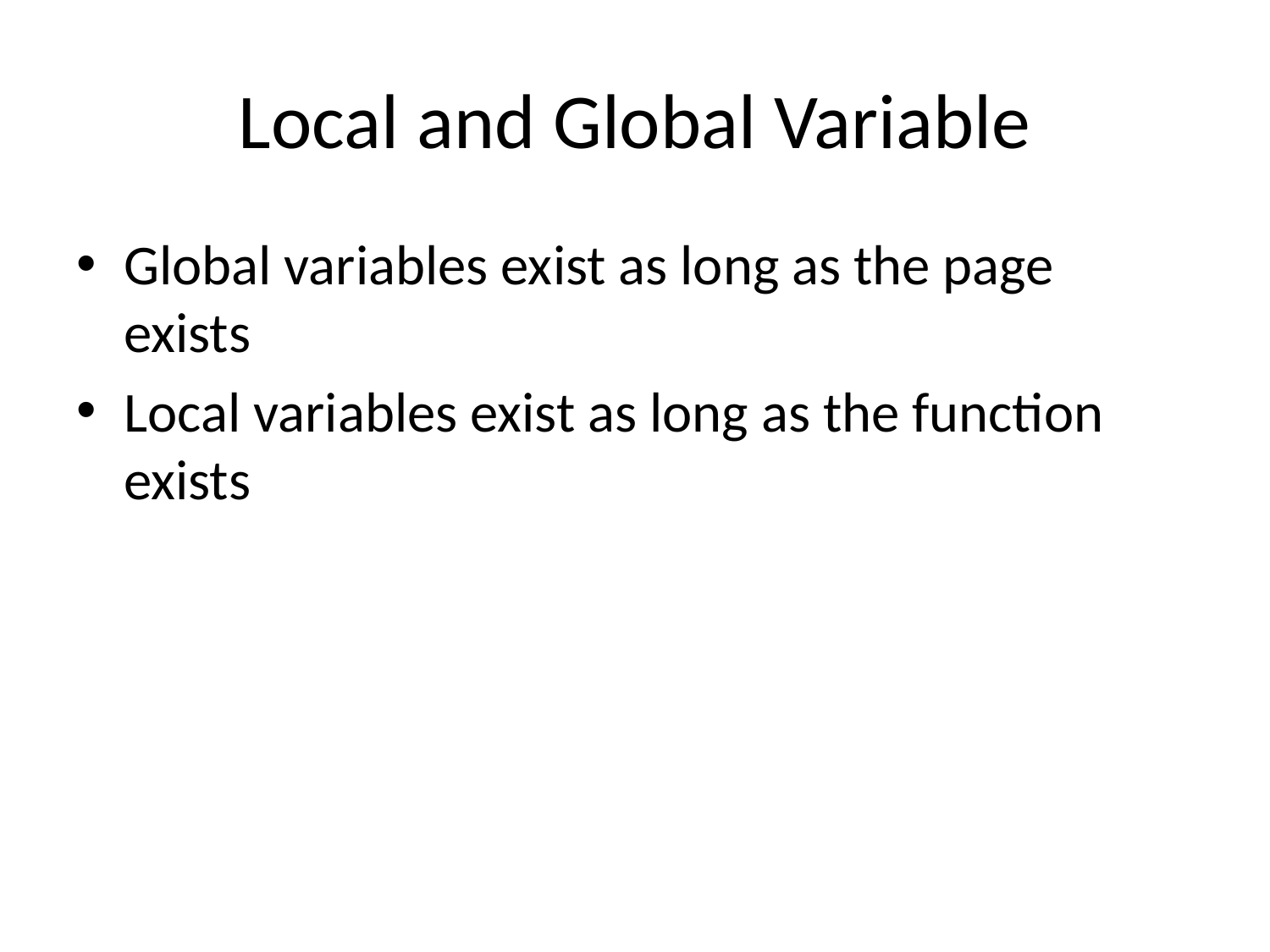

# Local and Global Variable
Global variables exist as long as the page exists
Local variables exist as long as the function exists